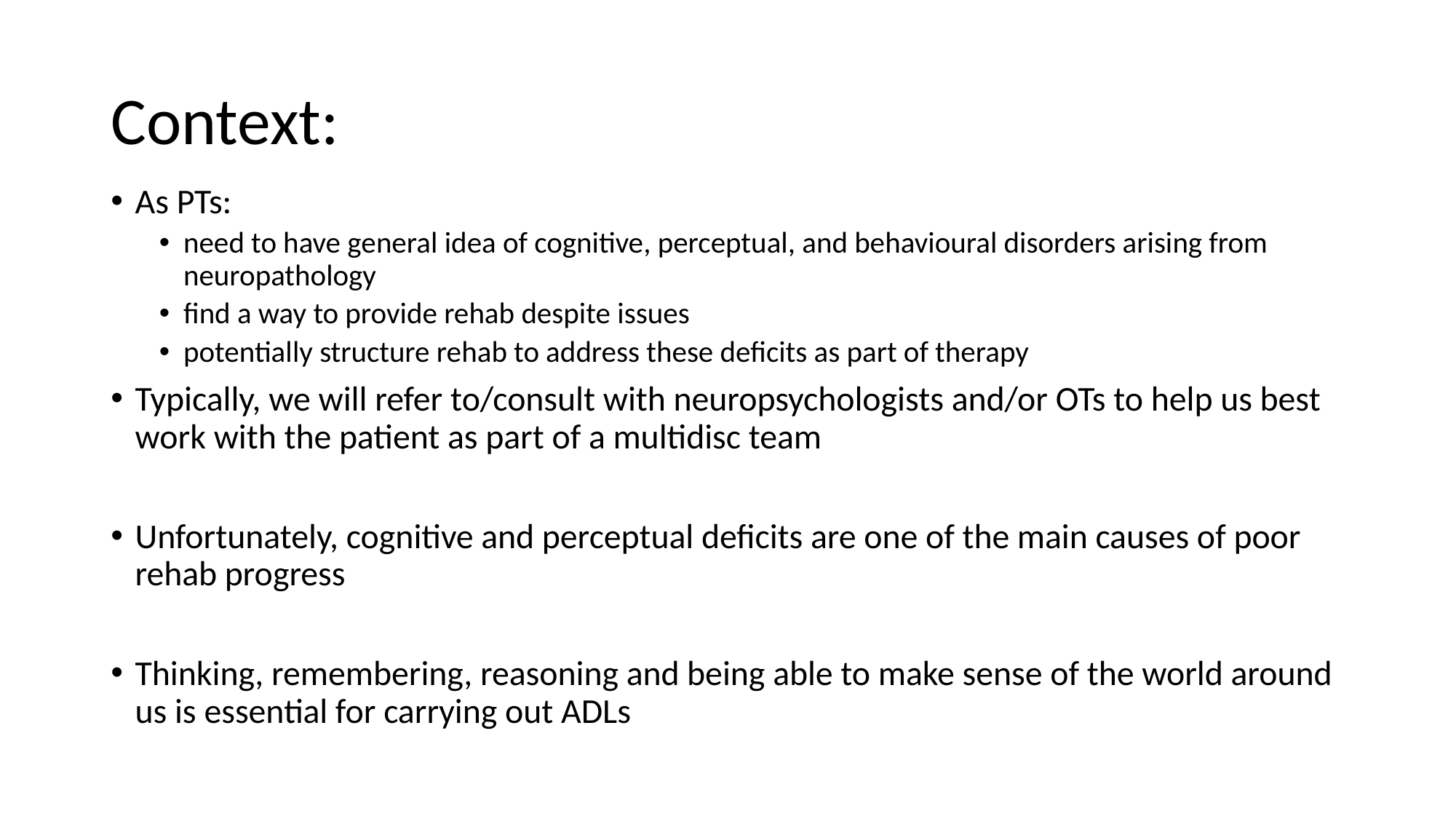

# Context:
As PTs:
need to have general idea of cognitive, perceptual, and behavioural disorders arising from neuropathology
find a way to provide rehab despite issues
potentially structure rehab to address these deficits as part of therapy
Typically, we will refer to/consult with neuropsychologists and/or OTs to help us best work with the patient as part of a multidisc team

Unfortunately, cognitive and perceptual deficits are one of the main causes of poor rehab progress

Thinking, remembering, reasoning and being able to make sense of the world around us is essential for carrying out ADLs